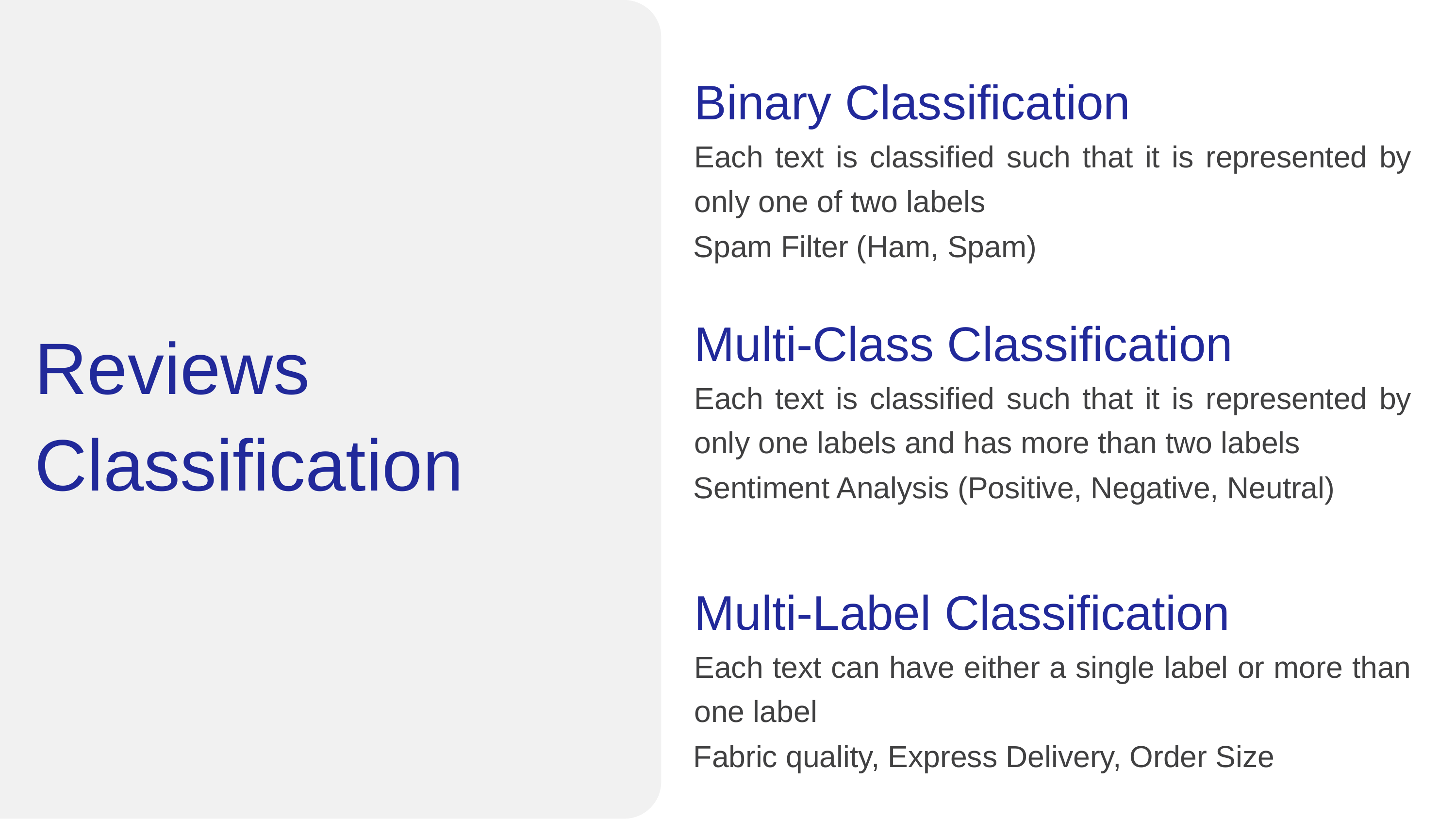

Binary Classification
Each text is classified such that it is represented by only one of two labels
Spam Filter (Ham, Spam)
Reviews
Classification
Multi-Class Classification
Each text is classified such that it is represented by only one labels and has more than two labels
Sentiment Analysis (Positive, Negative, Neutral)
Multi-Label Classification
Each text can have either a single label or more than one label
Fabric quality, Express Delivery, Order Size